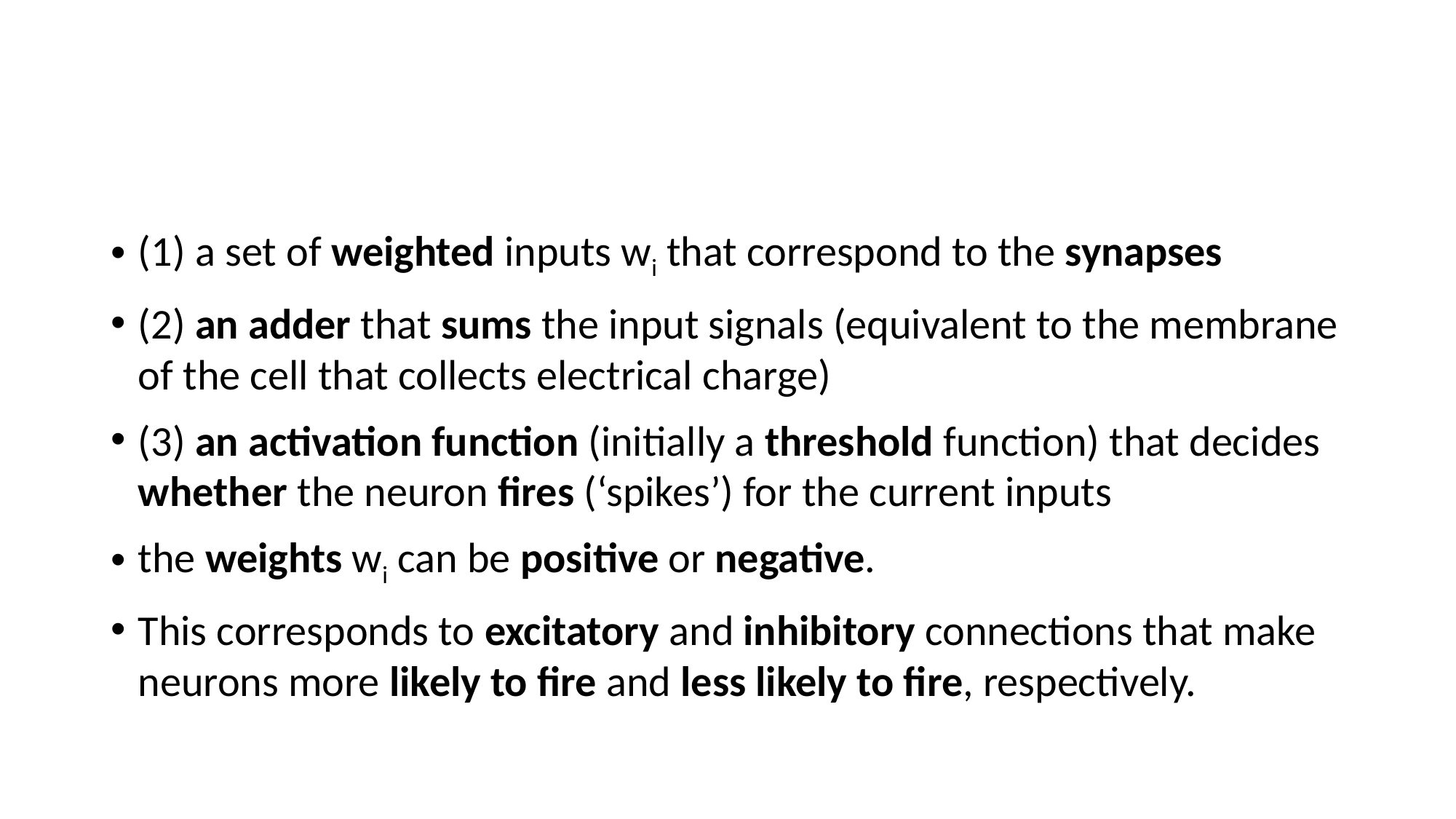

#
(1) a set of weighted inputs wi that correspond to the synapses
(2) an adder that sums the input signals (equivalent to the membrane of the cell that collects electrical charge)
(3) an activation function (initially a threshold function) that decides whether the neuron fires (‘spikes’) for the current inputs
the weights wi can be positive or negative.
This corresponds to excitatory and inhibitory connections that make neurons more likely to fire and less likely to fire, respectively.